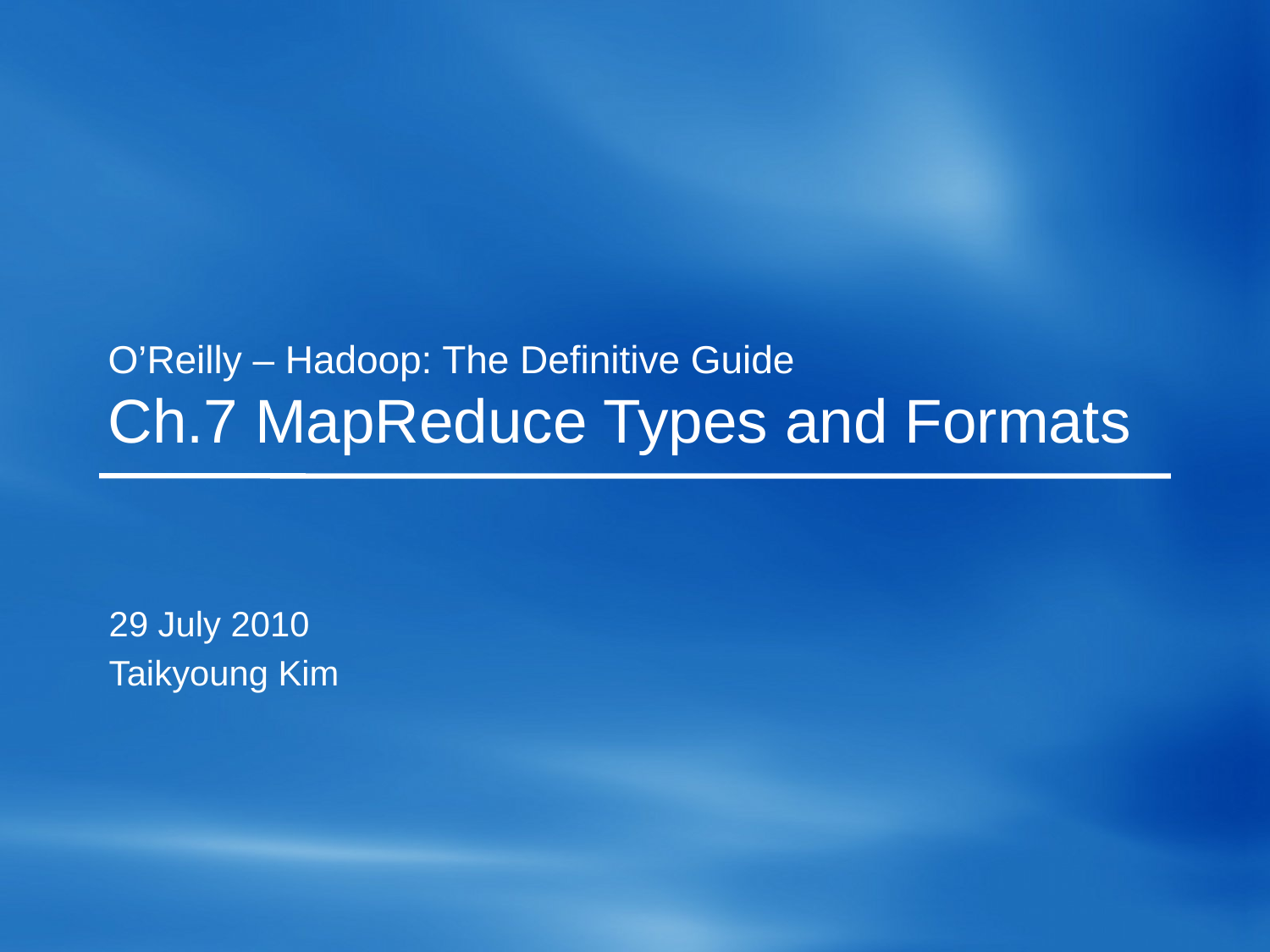

# O’Reilly – Hadoop: The Definitive Guide Ch.7 MapReduce Types and Formats
29 July 2010
Taikyoung Kim